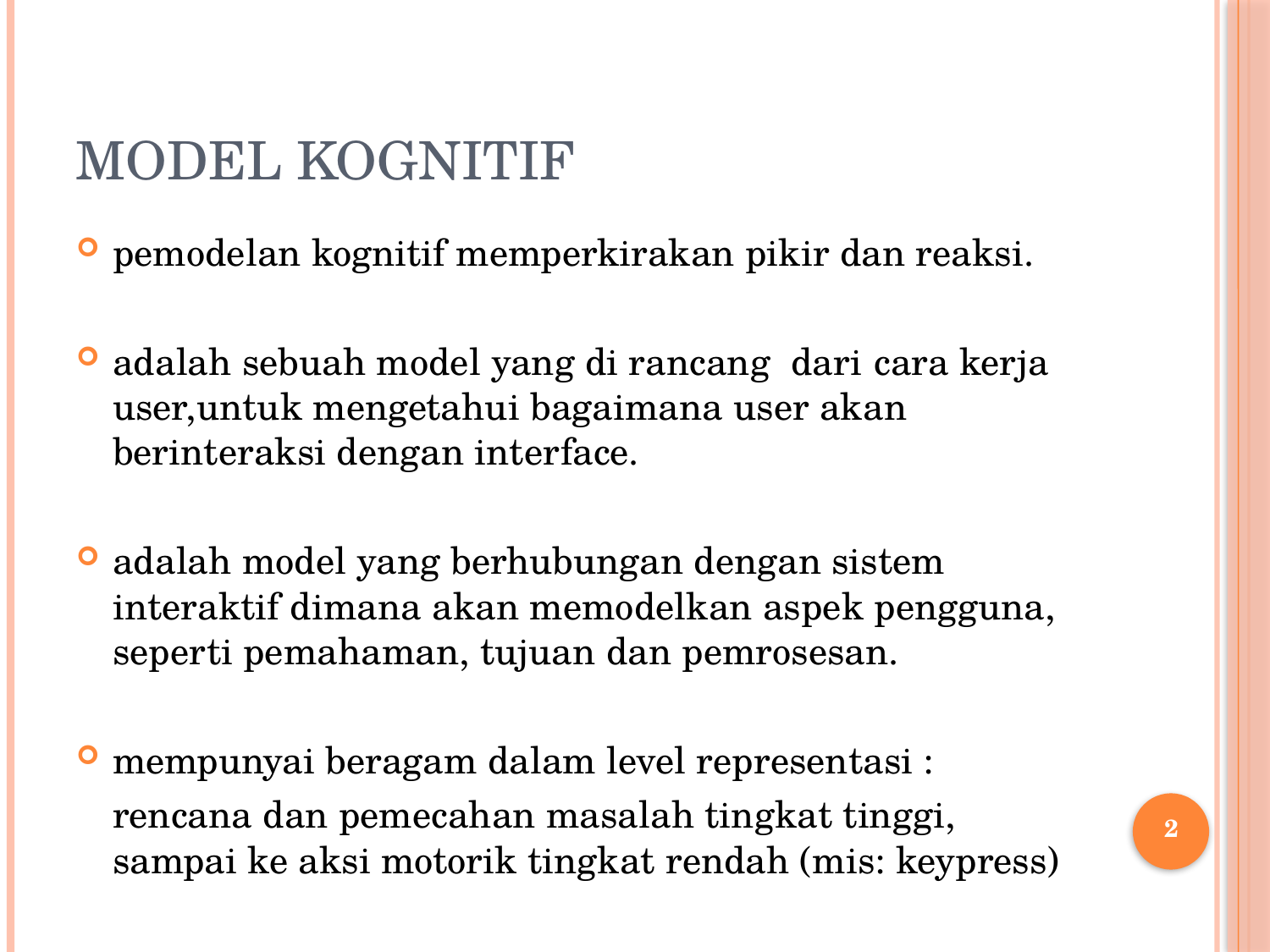

# Model kognitif
pemodelan kognitif memperkirakan pikir dan reaksi.

adalah sebuah model yang di rancang  dari cara kerja user,untuk mengetahui bagaimana user akan berinteraksi dengan interface.

adalah model yang berhubungan dengan sistem interaktif dimana akan memodelkan aspek pengguna, seperti pemahaman, tujuan dan pemrosesan.

mempunyai beragam dalam level representasi :
	rencana dan pemecahan masalah tingkat tinggi, sampai ke aksi motorik tingkat rendah (mis: keypress)
2